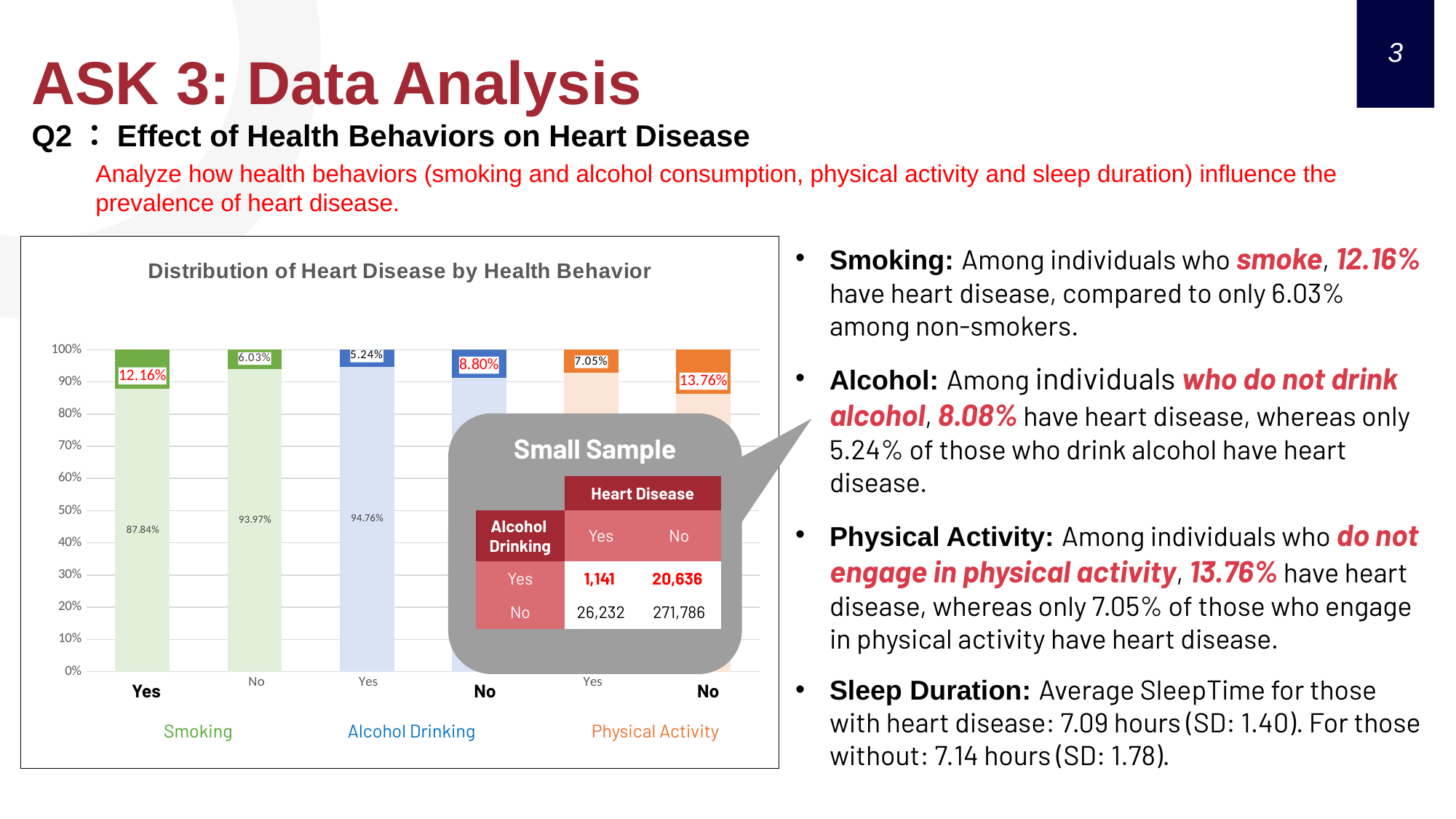

3
ASK 3: Data Analysis
Q2：Effect of Health Behaviors on Heart Disease
Analyze how health behaviors (smoking and alcohol consumption, physical activity and sleep duration) influence the prevalence of heart disease.
Smoking: Among individuals who smoke, 12.16% have heart disease, compared to only 6.03% among non-smokers.
Alcohol: Among individuals who do not drink alcohol, 8.08% have heart disease, whereas only 5.24% of those who drink alcohol have heart disease.
Physical Activity: Among individuals who do not engage in physical activity, 13.76% have heart disease, whereas only 7.05% of those who engage in physical activity have heart disease.
Sleep Duration: Average SleepTime for those with heart disease: 7.09 hours (SD: 1.40). For those without: 7.14 hours (SD: 1.78).

### Chart: Distribution of Heart Disease by Health Behavior

| Category |  No  |  YES  | NO | YES |
|---|---|---|---|---|
|  Yes | 115871.0 | 16037.0 | 0.8784228401613245 | 0.12157715983867544 |
|  No | 176551.0 | 11336.0 | 0.9396658629921176 | 0.0603341370078824 |
|  Yes | 20636.0 | 1141.0 | 0.9476052716168435 | 0.05239472838315654 |
|  No | 271786.0 | 26232.0 | 0.9119784710990612 | 0.08802152890093887 |
|  Yes | 230468.0 | 17489.0 | 0.9294676093032259 | 0.07053239069677404 |
|  No | 61954.0 | 9884.0 | 0.8624126506862663 | 0.13758734931373368 |
Yes
No
No
Smoking
Alcohol Drinking
Physical Activity
Small Sample
|  | Heart Disease |  |
| --- | --- | --- |
| Alcohol Drinking | Yes | No |
| Yes | 1,141 | 20,636 |
| No | 26,232 | 271,786 |